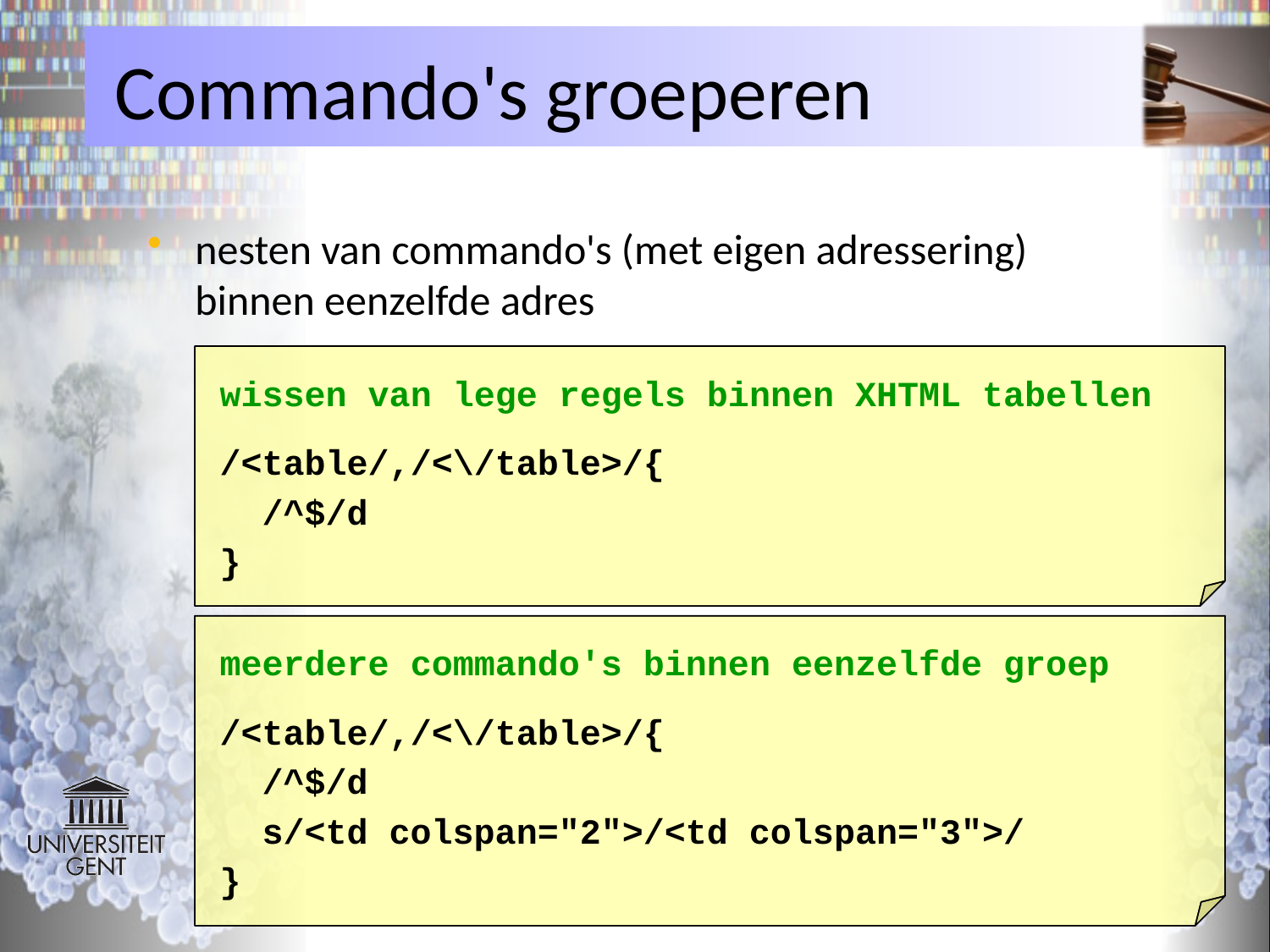

# Commando's groeperen
nesten van commando's (met eigen adressering)
binnen eenzelfde adres

/<table/,/<\/table>/{
  /^$/d
}
wissen van lege regels binnen XHTML tabellen

/<table/,/<\/table>/{
  /^$/d
  s/<td colspan="2">/<td colspan="3">/
}
meerdere commando's binnen eenzelfde groep